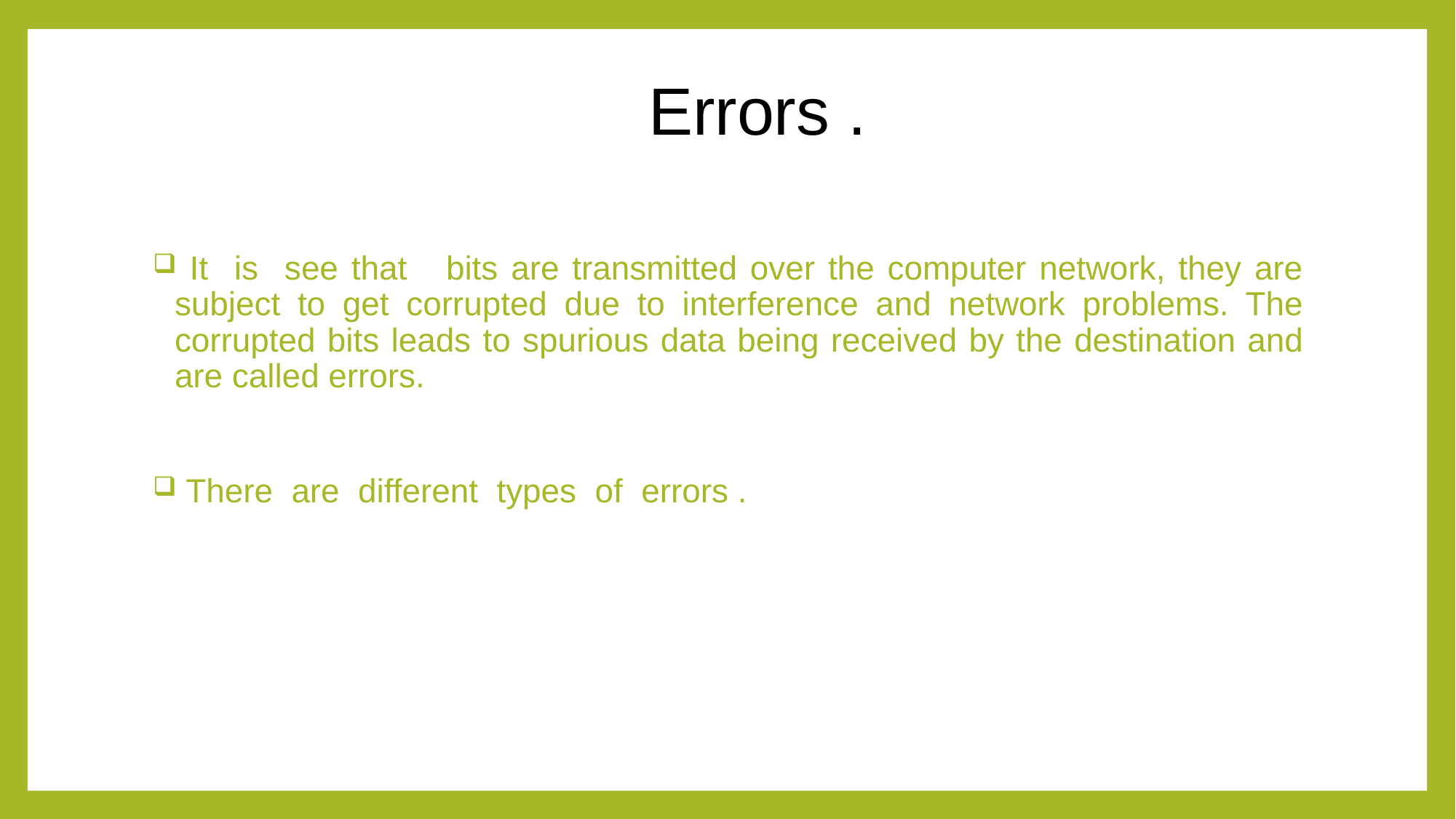

# Errors .
 It  is  see that   bits are transmitted over the computer network, they are subject to get corrupted due to interference and network problems. The corrupted bits leads to spurious data being received by the destination and are called errors.

 There  are  different  types  of  errors .